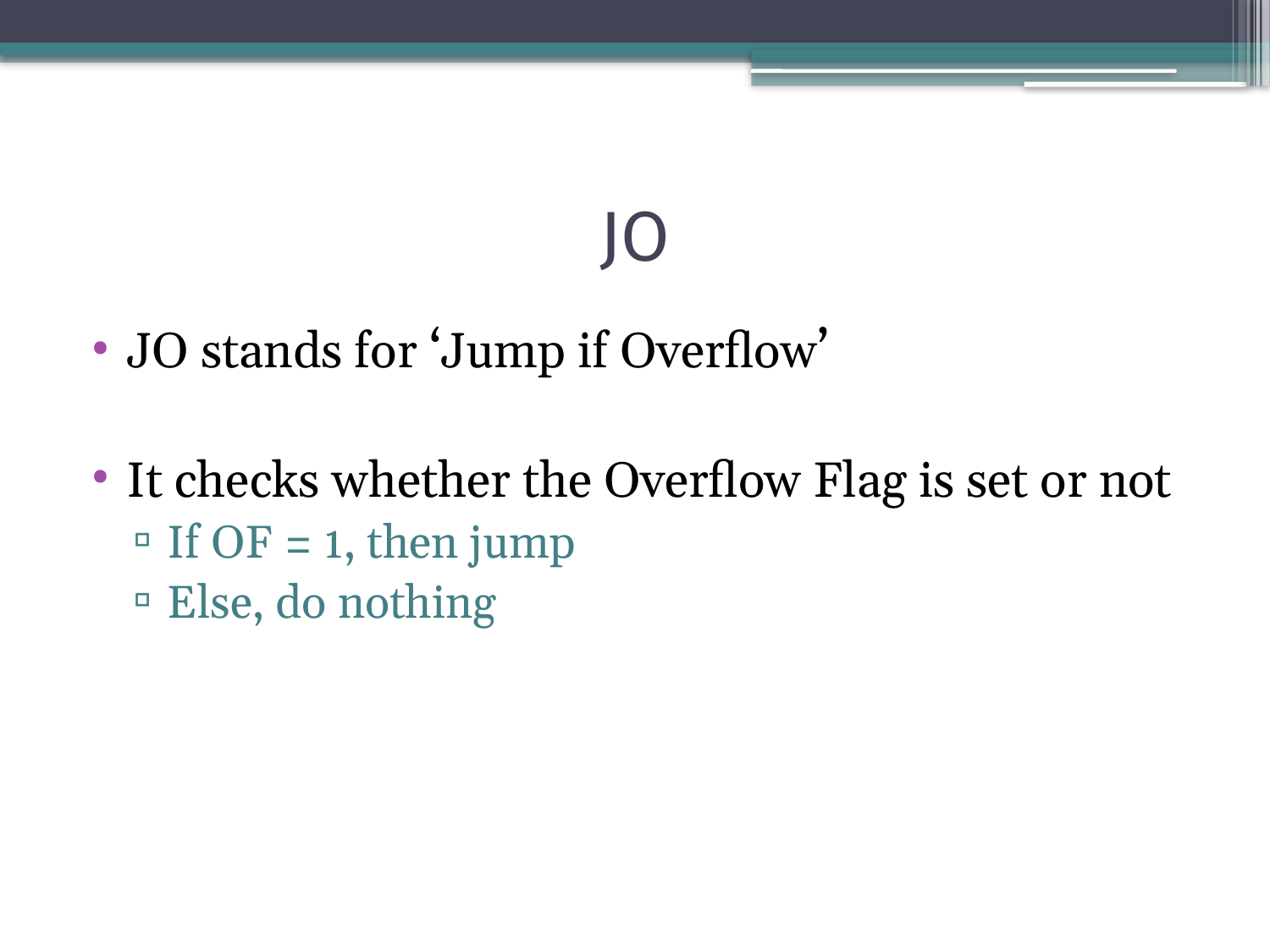

# JO
JO stands for ‘Jump if Overflow’

It checks whether the Overflow Flag is set or not
If OF = 1, then jump
Else, do nothing